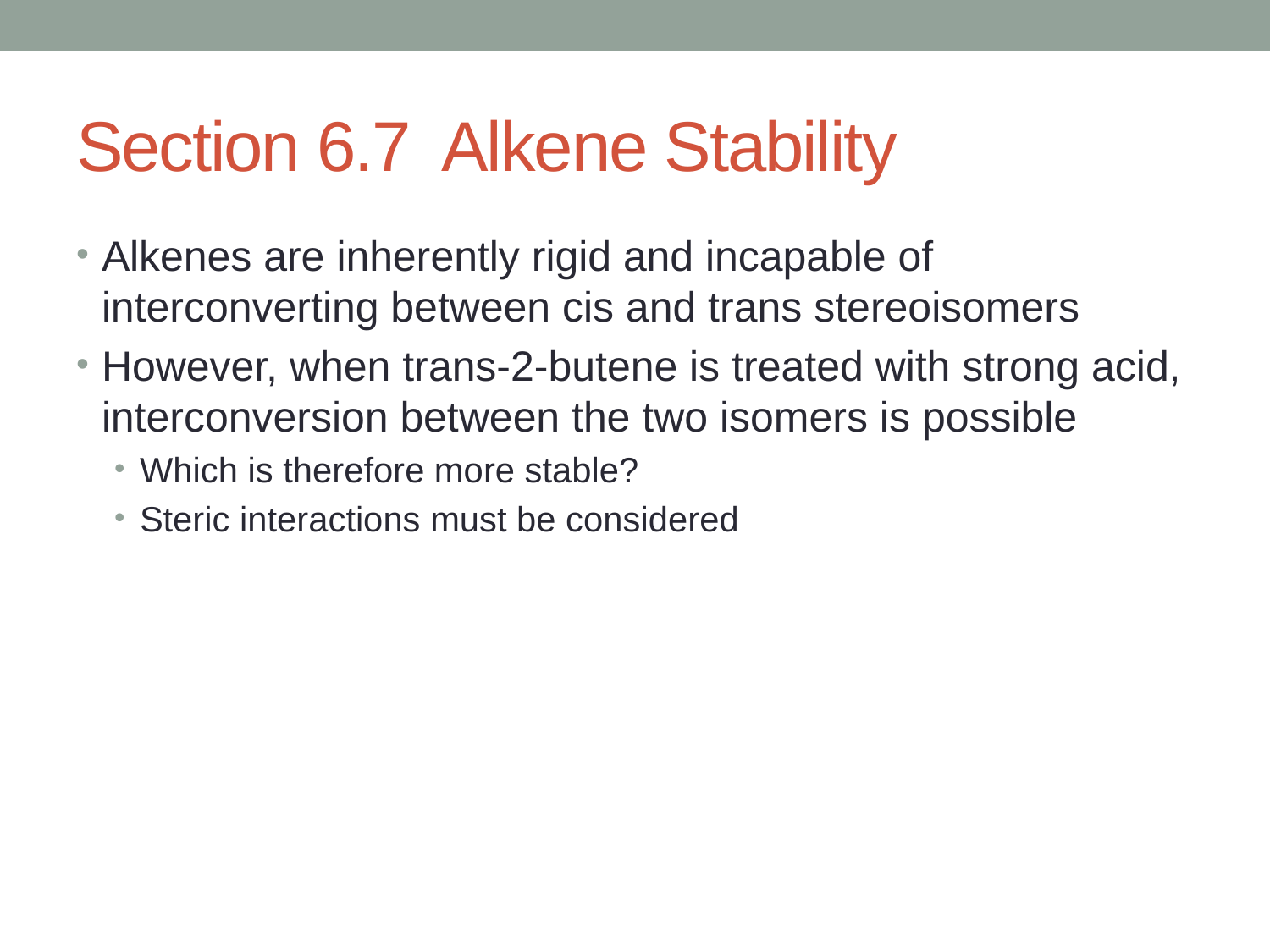

# Section 6.7  Alkene Stability
Alkenes are inherently rigid and incapable of interconverting between cis and trans stereoisomers
However, when trans-2-butene is treated with strong acid, interconversion between the two isomers is possible
Which is therefore more stable?
Steric interactions must be considered